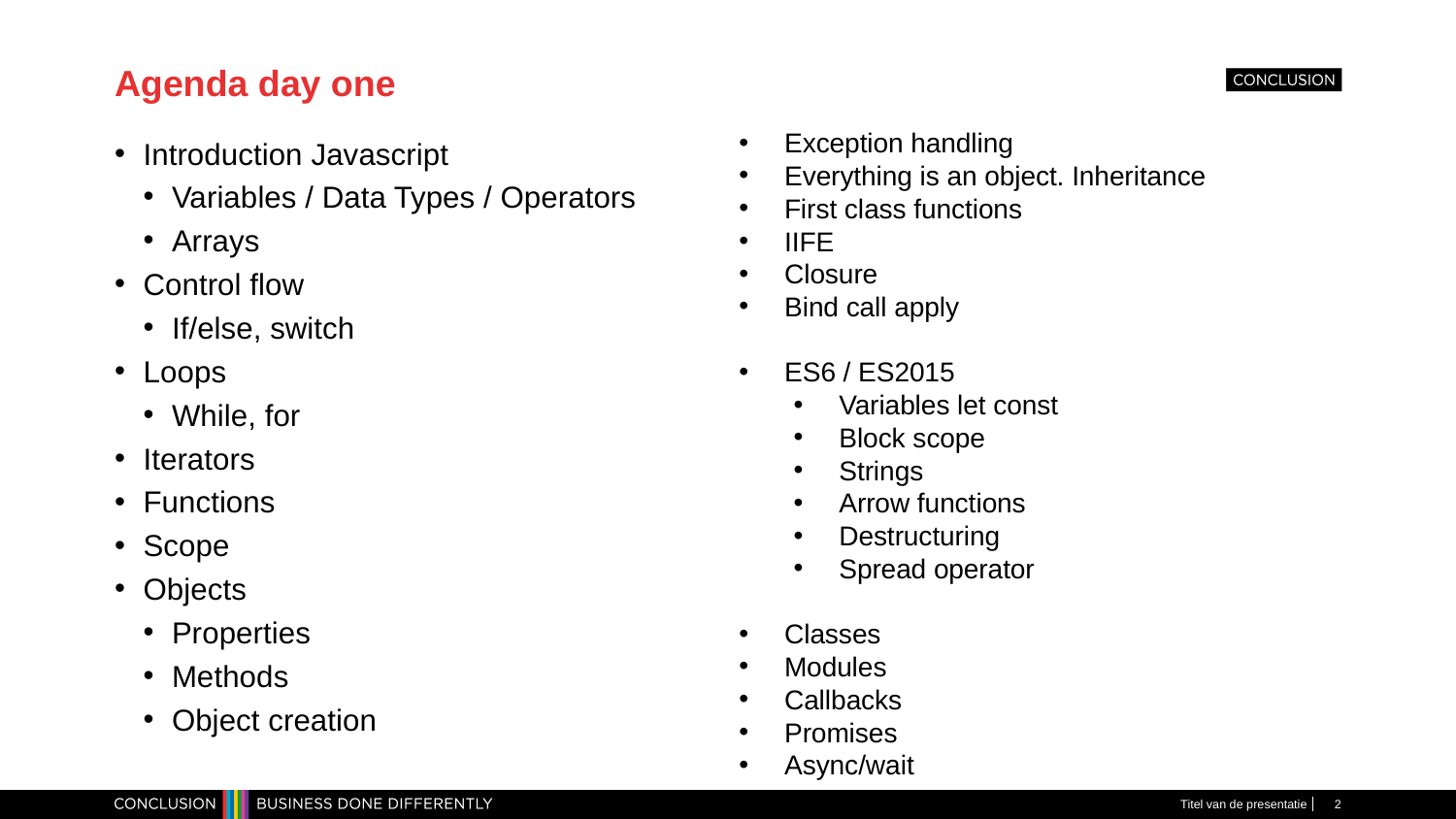

# Agenda day one
Exception handling
Everything is an object. Inheritance
First class functions
IIFE
Closure
Bind call apply

ES6 / ES2015
Variables let const
Block scope
Strings
Arrow functions
Destructuring
Spread operator

Classes
Modules
Callbacks
Promises
Async/wait

Introduction Javascript
Variables / Data Types / Operators
Arrays
Control flow
If/else, switch
Loops
While, for
Iterators
Functions
Scope
Objects
Properties
Methods
Object creation
Titel van de presentatie
2